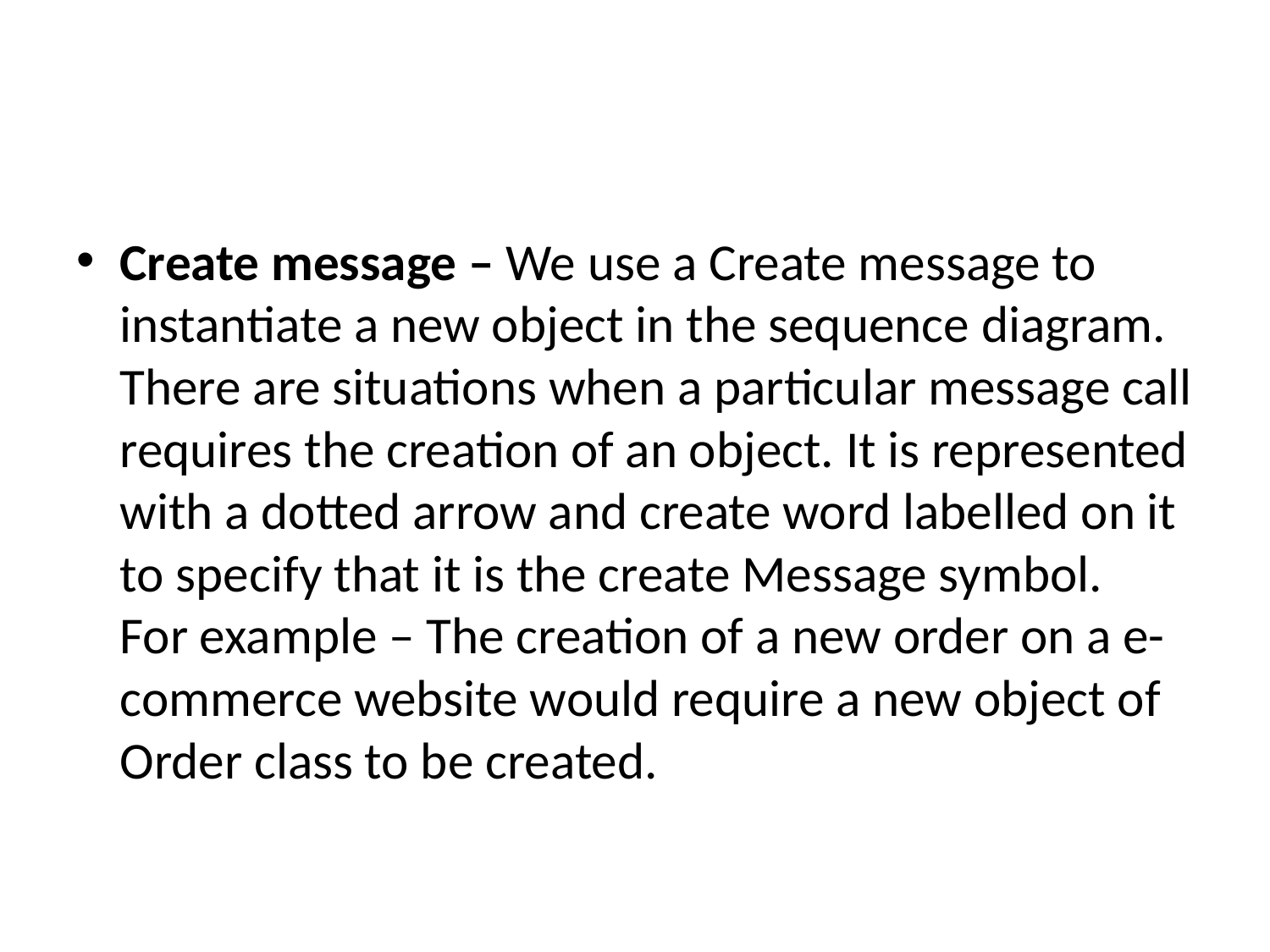

#
Create message – We use a Create message to instantiate a new object in the sequence diagram. There are situations when a particular message call requires the creation of an object. It is represented with a dotted arrow and create word labelled on it to specify that it is the create Message symbol.
For example – The creation of a new order on a e-commerce website would require a new object of Order class to be created.